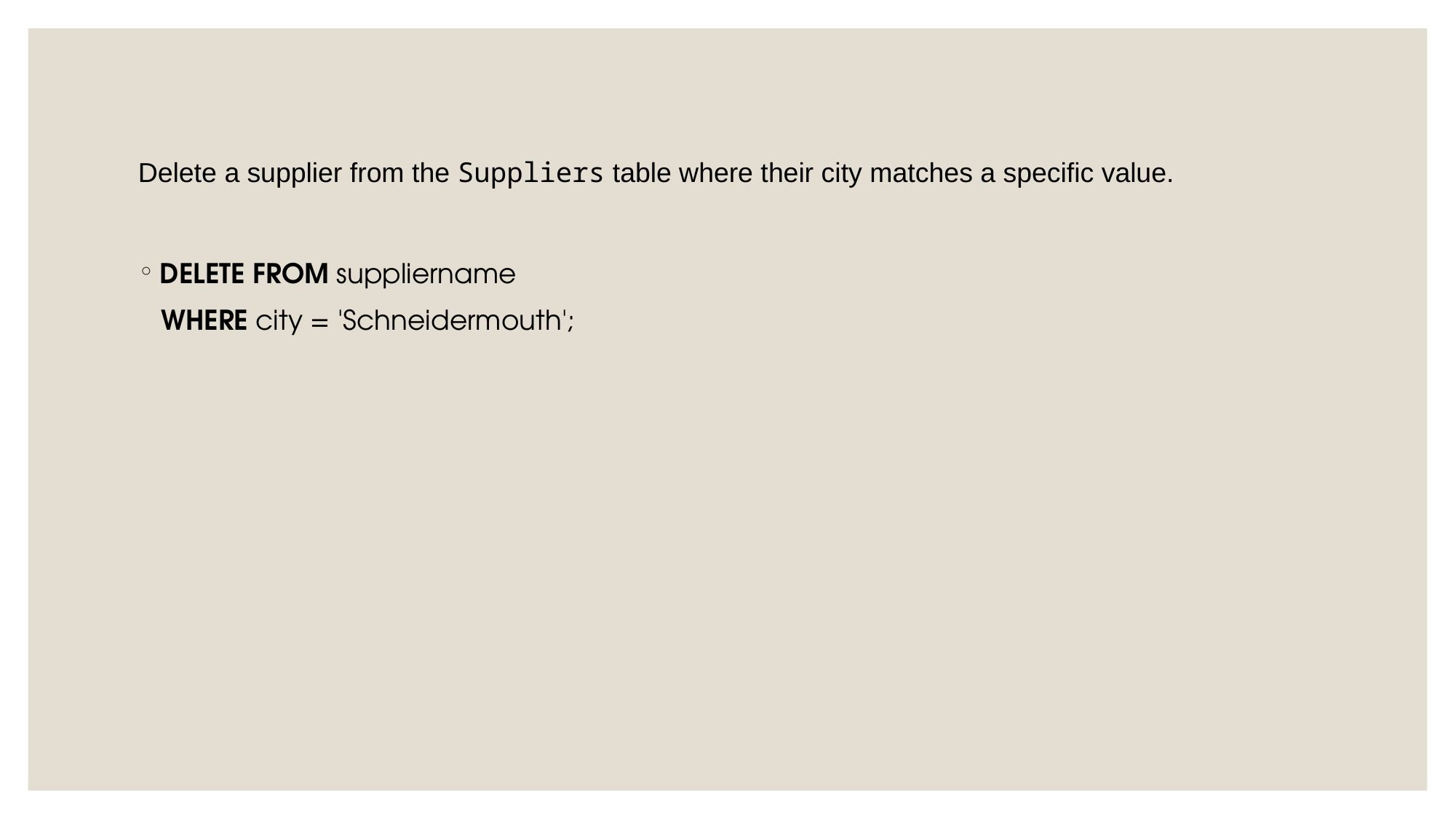

# Delete a supplier from the Suppliers table where their city matches a specific value.
DELETE FROM suppliername
   WHERE city = 'Schneidermouth';